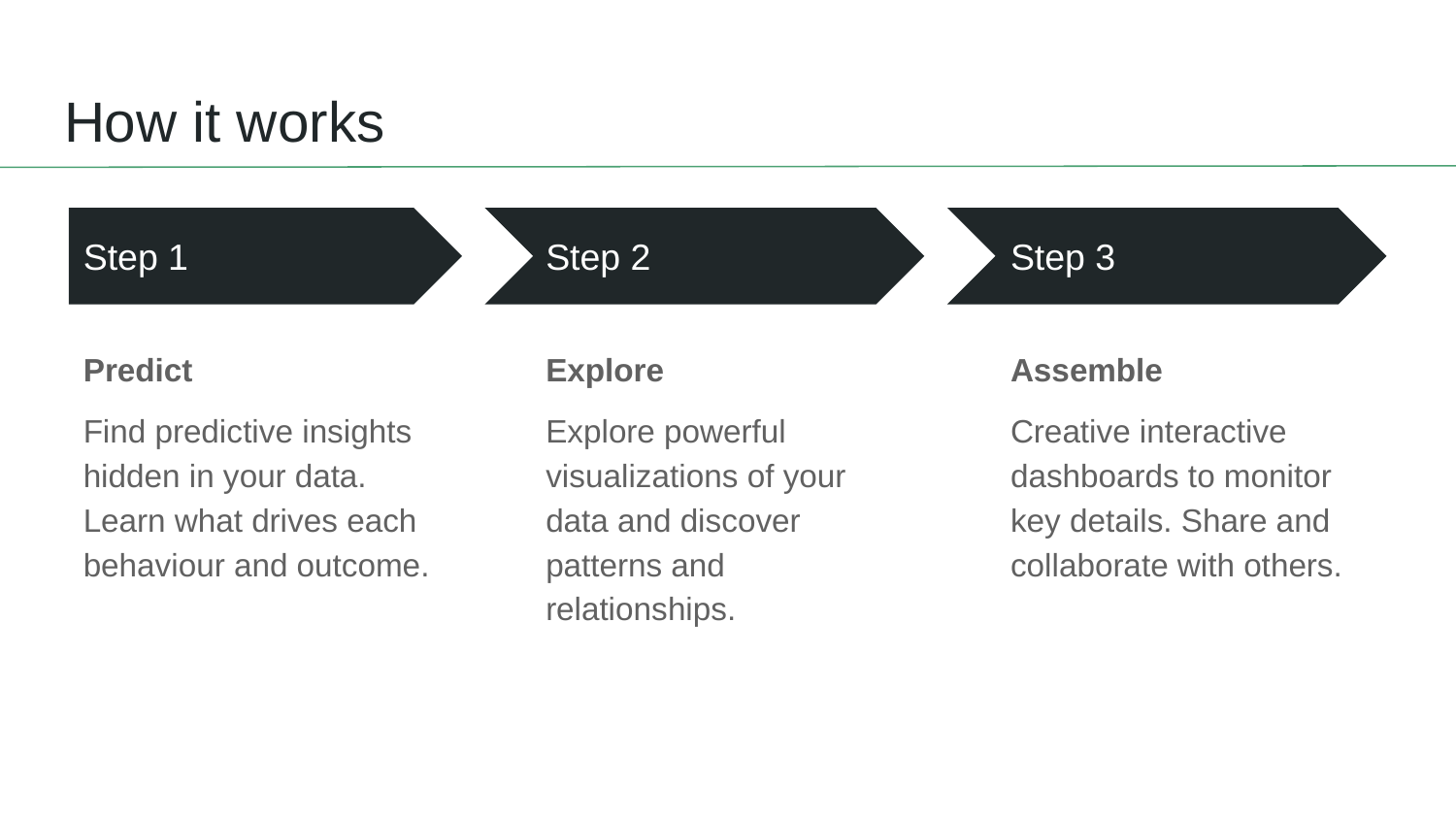

# How it works

Step 1
Step 2
Step 3
Predict
Find predictive insights hidden in your data. Learn what drives each behaviour and outcome.
Explore
Explore powerful visualizations of your data and discover patterns and relationships.
Assemble
Creative interactive dashboards to monitor key details. Share and collaborate with others.